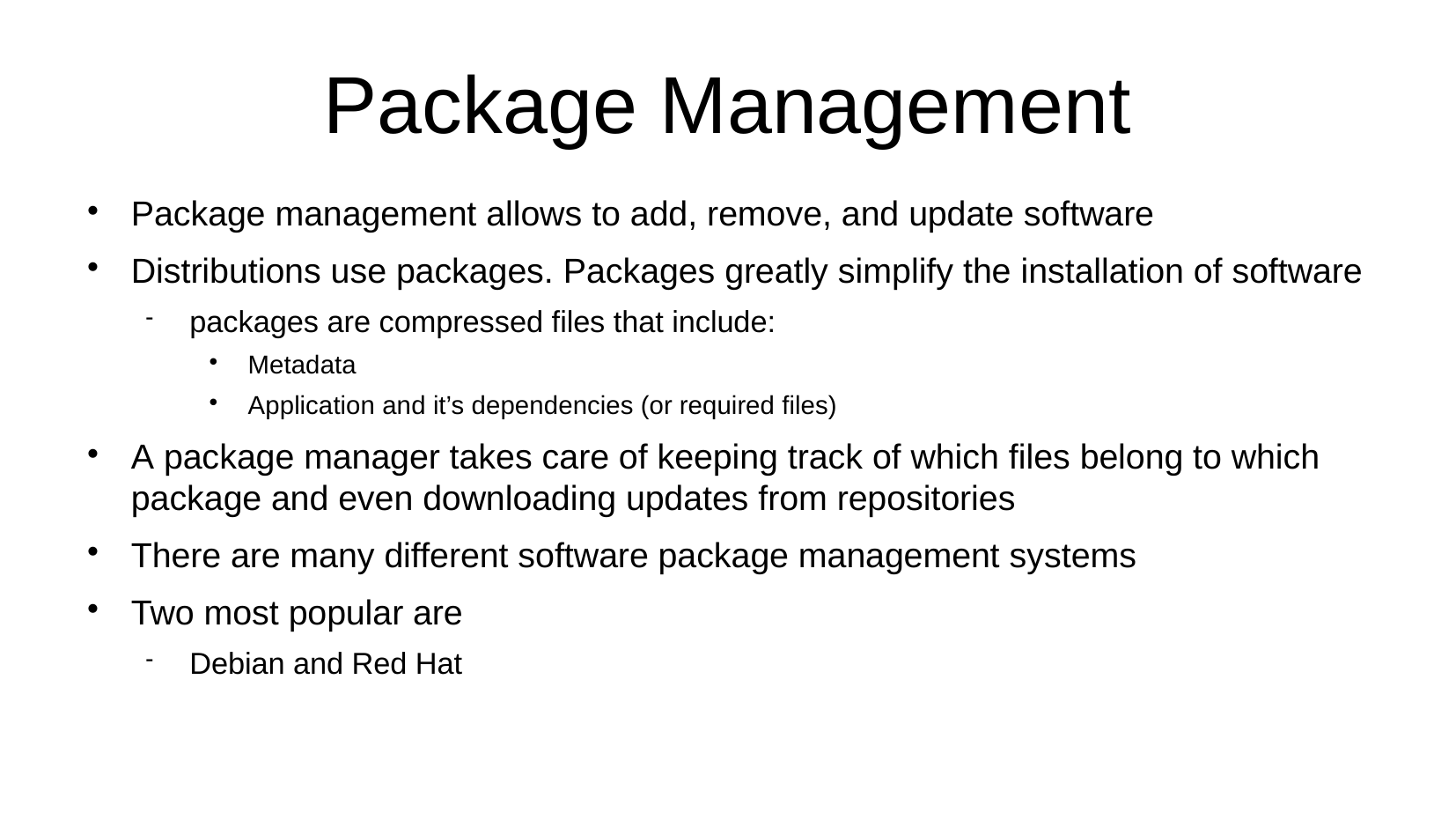

# Package Management
Package management allows to add, remove, and update software
Distributions use packages. Packages greatly simplify the installation of software
packages are compressed files that include:
Metadata
Application and it’s dependencies (or required files)
A package manager takes care of keeping track of which files belong to which package and even downloading updates from repositories
There are many different software package management systems
Two most popular are
Debian and Red Hat